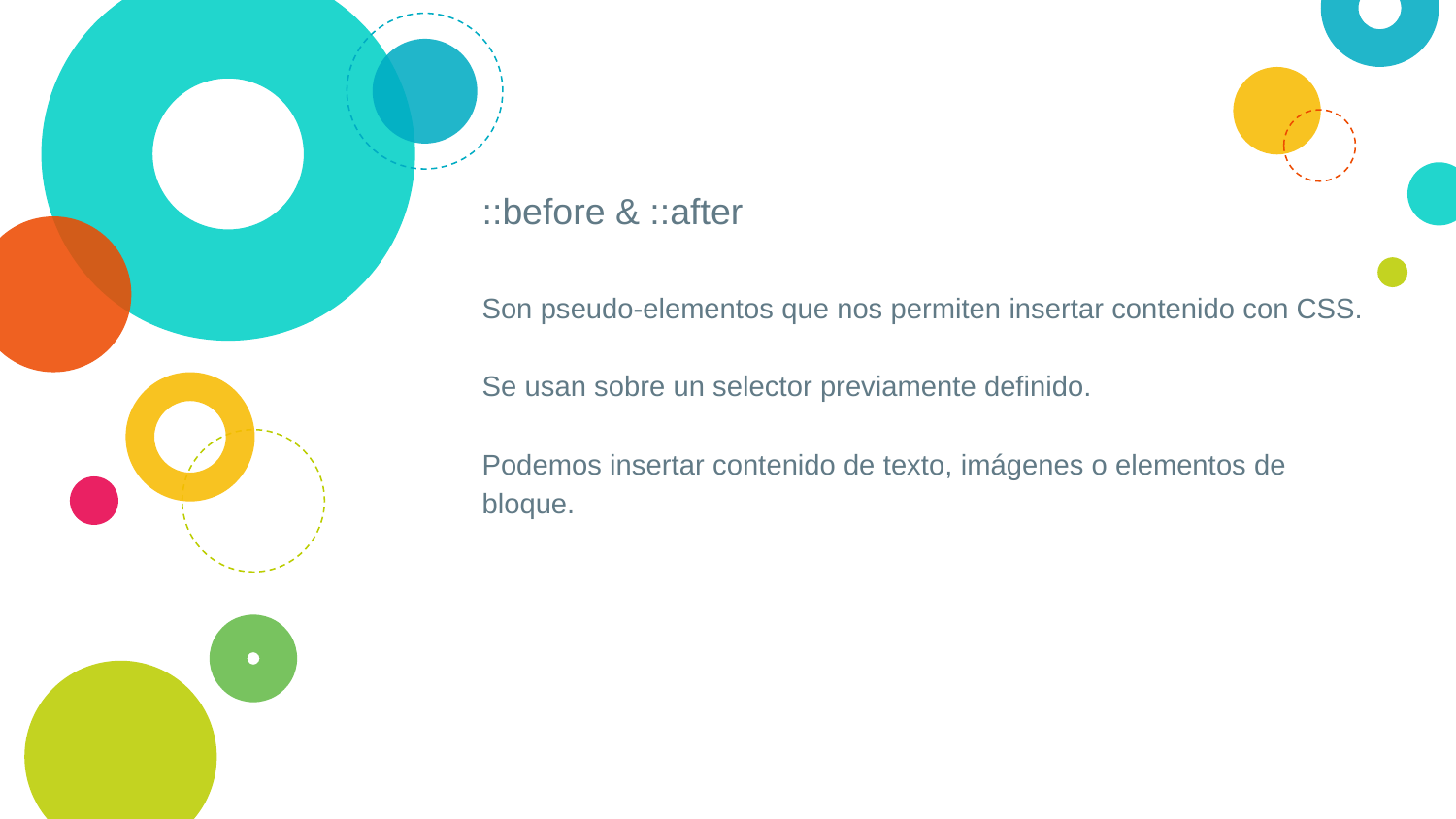

# ::before & ::after
Son pseudo-elementos que nos permiten insertar contenido con CSS.

Se usan sobre un selector previamente definido.

Podemos insertar contenido de texto, imágenes o elementos de bloque.